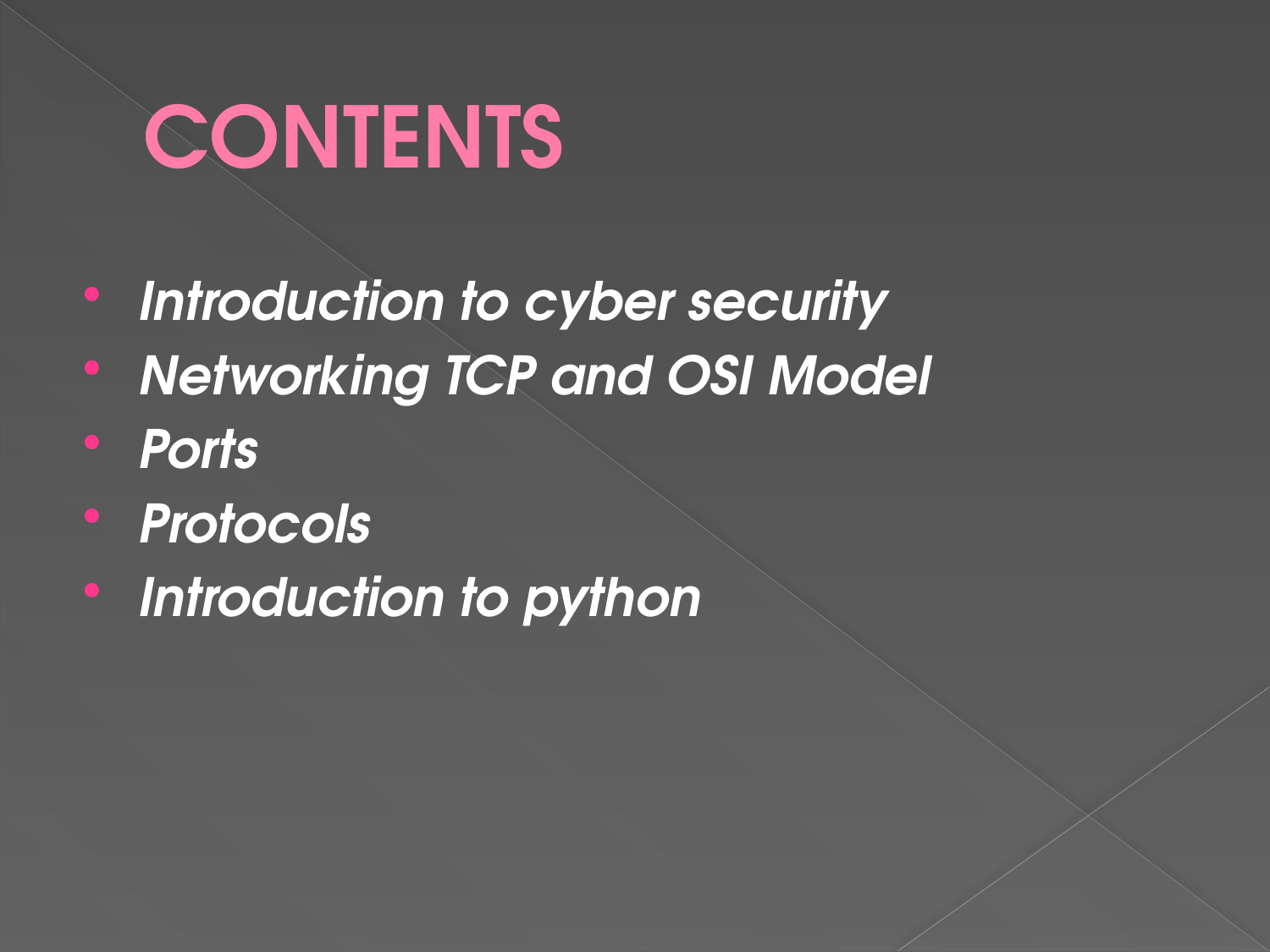

# CONTENTS
Introduction to cyber security
Networking TCP and OSI Model
Ports
Protocols
Introduction to python